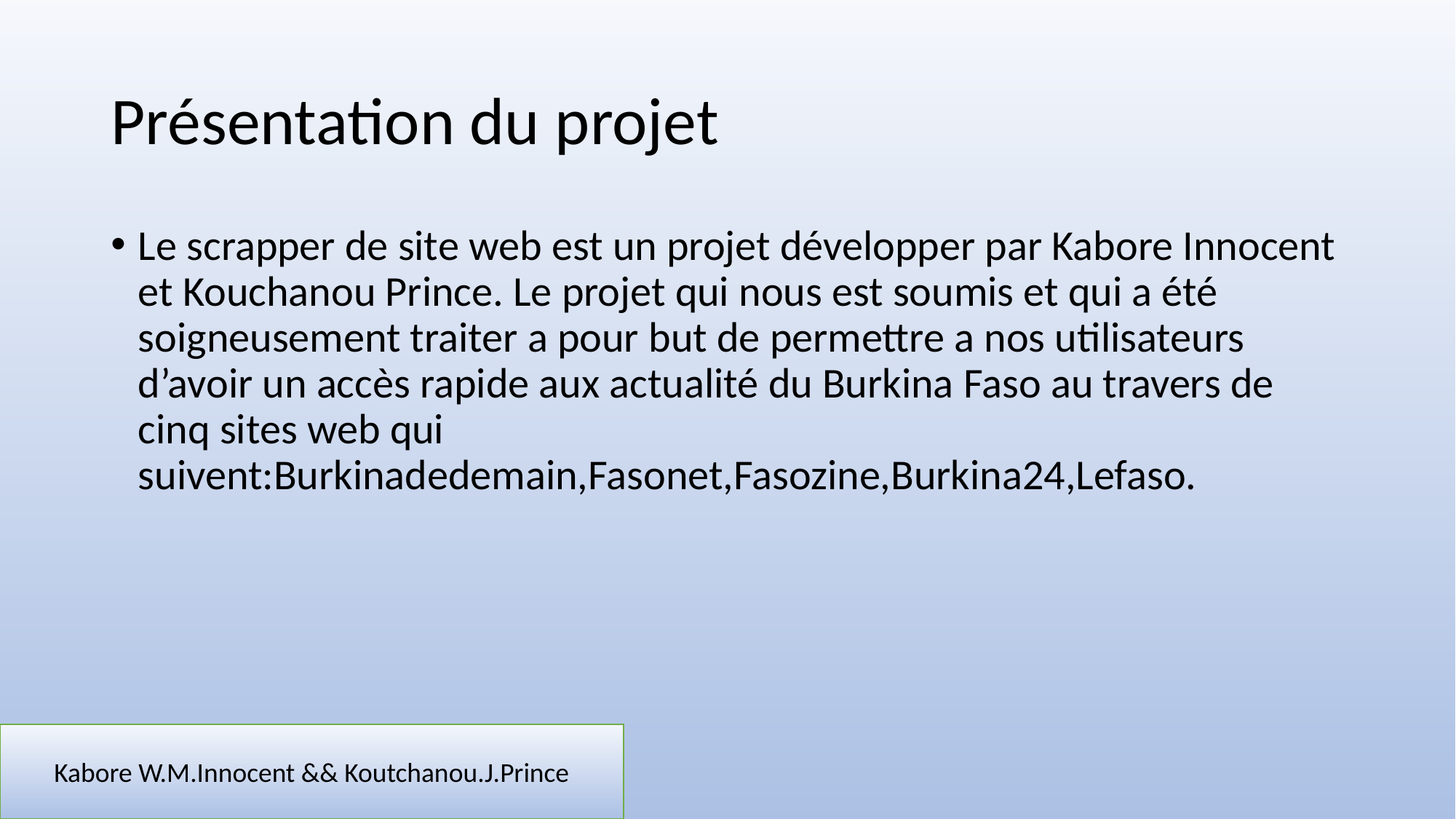

# Présentation du projet
Le scrapper de site web est un projet développer par Kabore Innocent et Kouchanou Prince. Le projet qui nous est soumis et qui a été soigneusement traiter a pour but de permettre a nos utilisateurs d’avoir un accès rapide aux actualité du Burkina Faso au travers de cinq sites web qui suivent:Burkinadedemain,Fasonet,Fasozine,Burkina24,Lefaso.
Kabore W.M.Innocent && Koutchanou.J.Prince